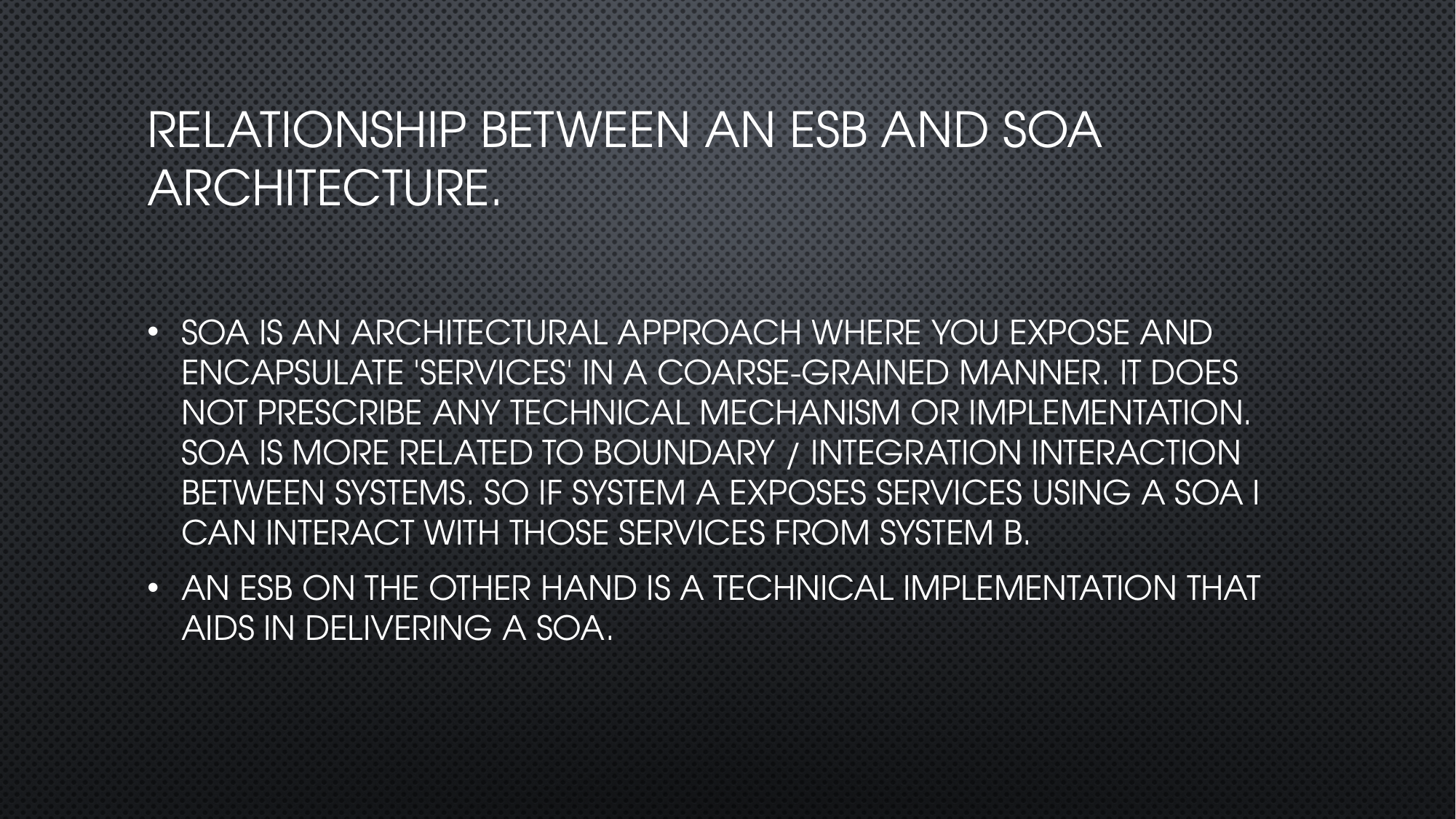

# Relationship between an ESB and SOA architecture.
SOA is an architectural approach where you expose and encapsulate 'services' in a coarse-grained manner. It does not prescribe any technical mechanism or implementation. SOA is more related to boundary / integration interaction between systems. So if system A exposes services using a SOA I can interact with those services from system B.
An ESB on the other hand is a technical implementation that aids in delivering a SOA.